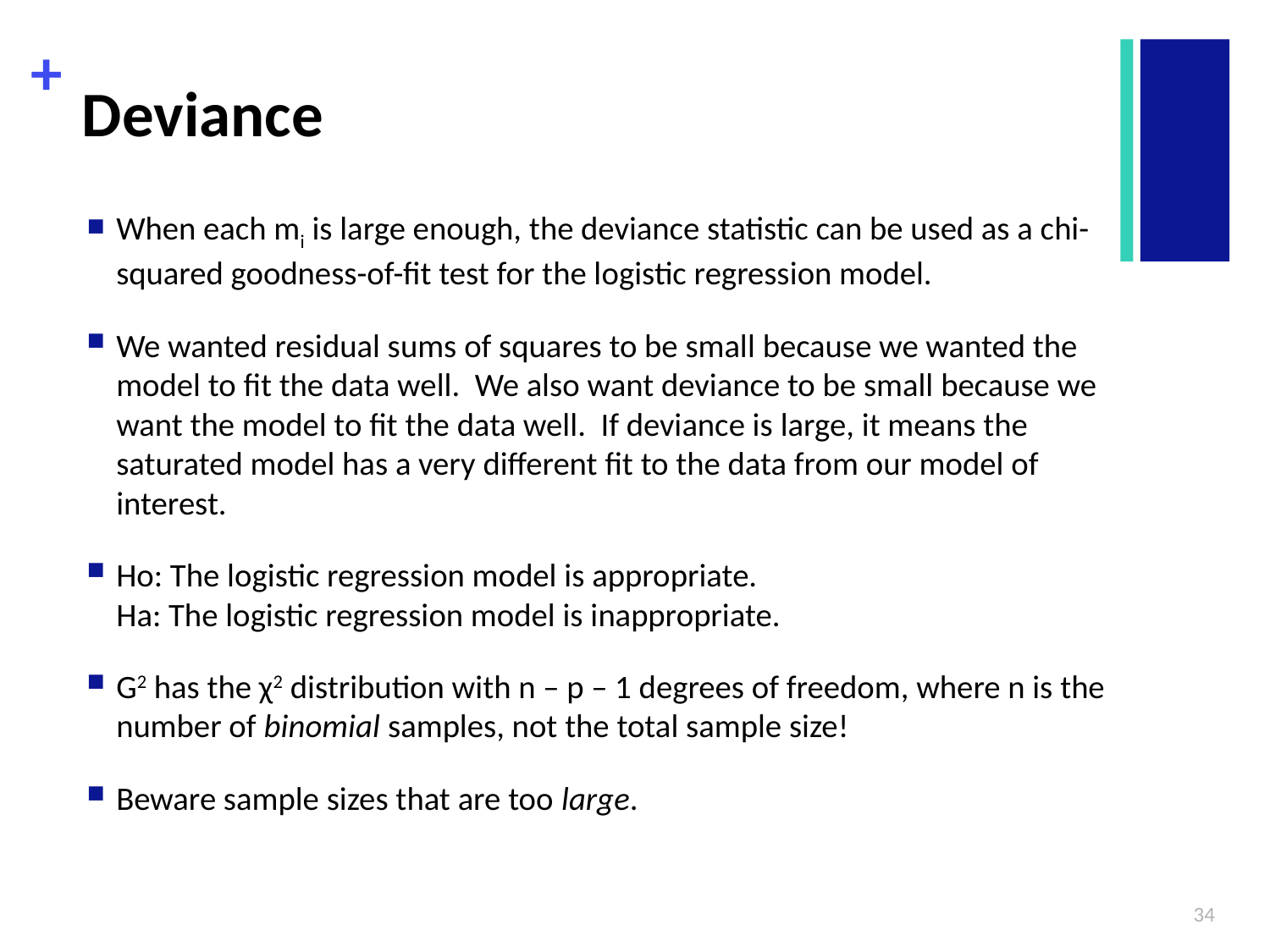

# Deviance
When each mi is large enough, the deviance statistic can be used as a chi-squared goodness-of-fit test for the logistic regression model.
We wanted residual sums of squares to be small because we wanted the model to fit the data well.  We also want deviance to be small because we want the model to fit the data well.  If deviance is large, it means the saturated model has a very different fit to the data from our model of interest.
Ho: The logistic regression model is appropriate.
    Ha: The logistic regression model is inappropriate.
G2 has the χ2 distribution with n – p – 1 degrees of freedom, where n is the number of binomial samples, not the total sample size!
Beware sample sizes that are too large.
34